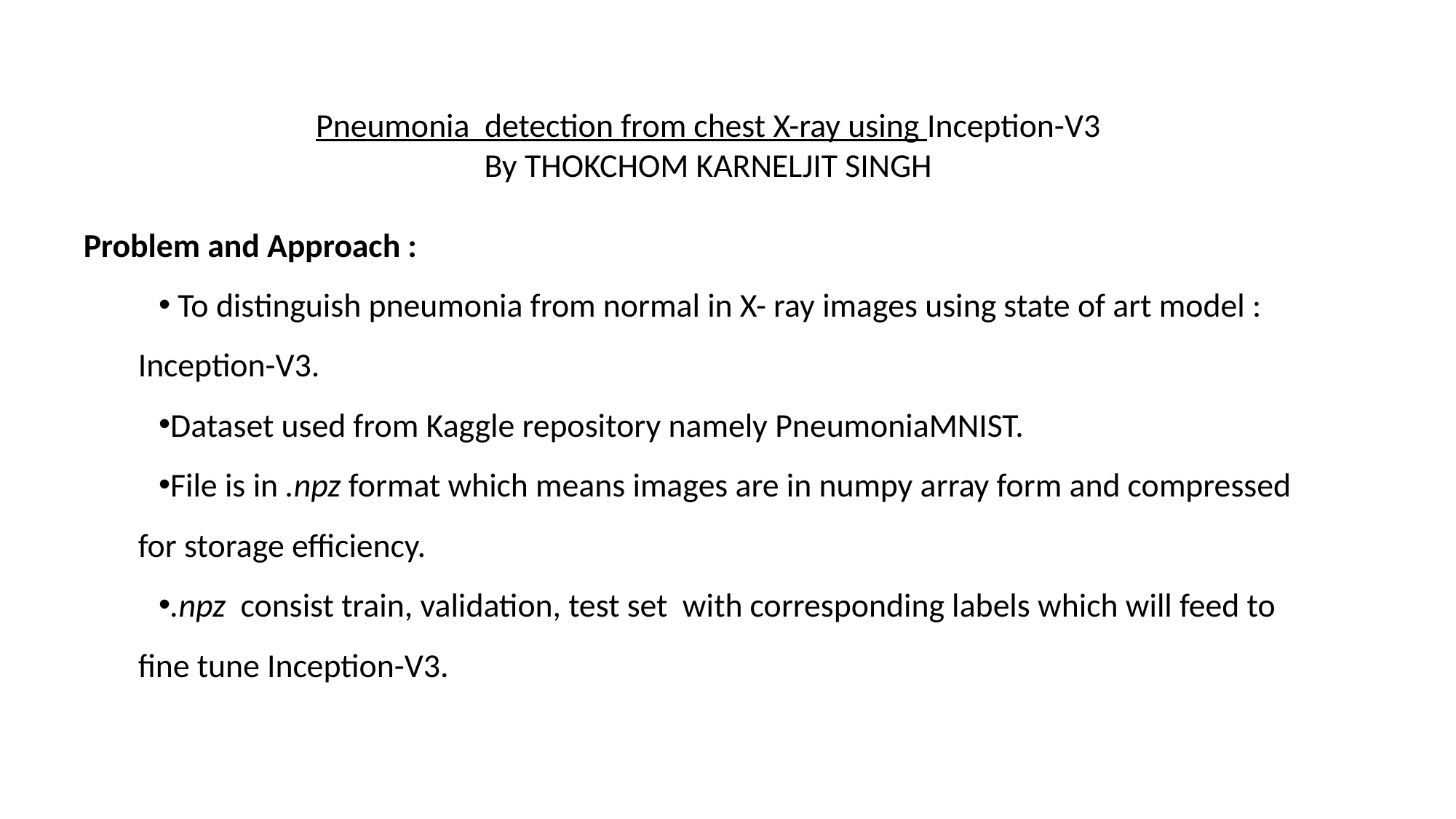

Pneumonia  detection from chest X-ray using Inception-V3
By THOKCHOM KARNELJIT SINGH

Problem and Approach :
 To distinguish pneumonia from normal in X- ray images using state of art model : Inception-V3.
Dataset used from Kaggle repository namely PneumoniaMNIST.
File is in .npz format which means images are in numpy array form and compressed for storage efficiency.
.npz  consist train, validation, test set  with corresponding labels which will feed to fine tune Inception-V3.